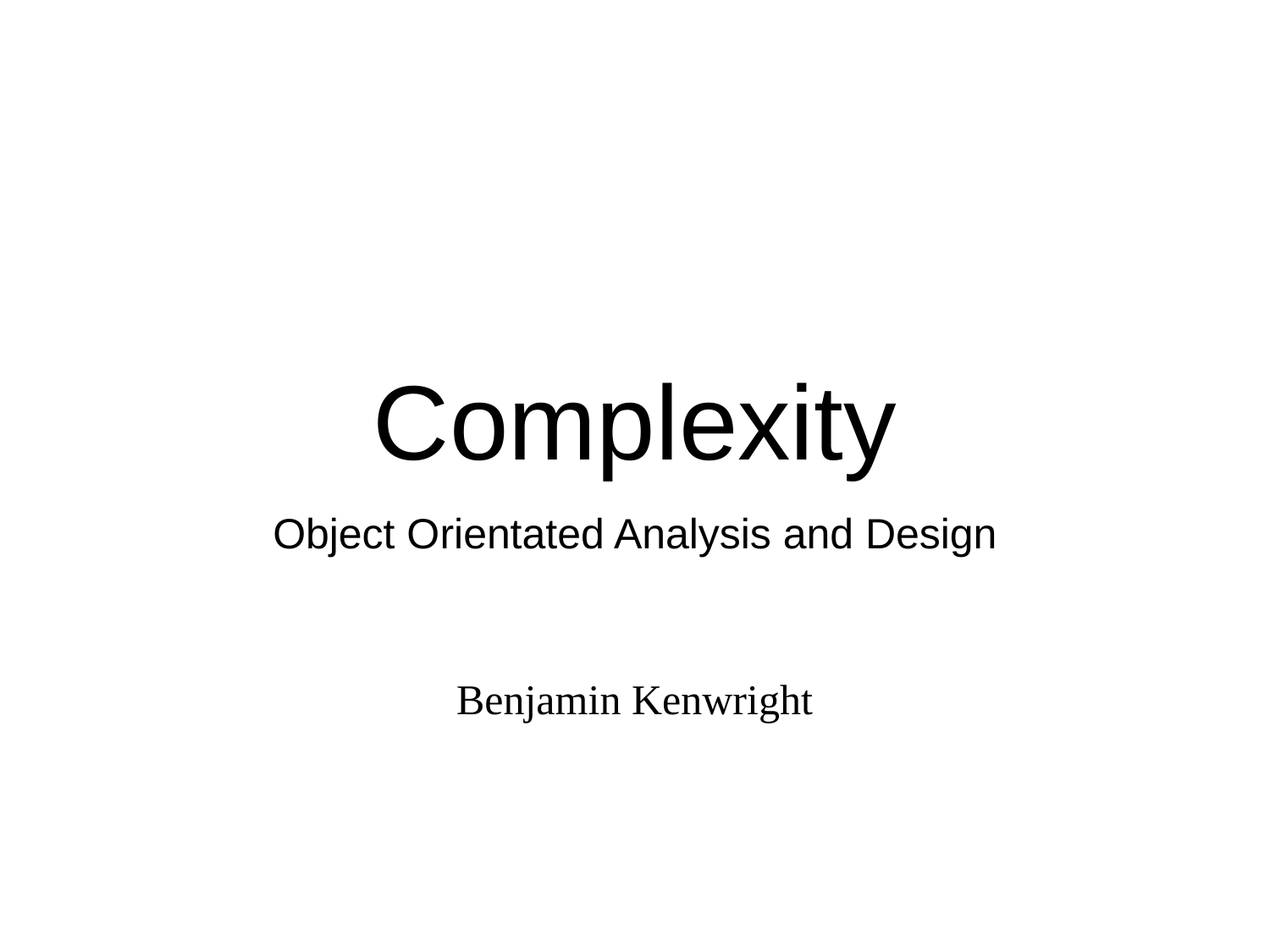

# Complexity
Object Orientated Analysis and Design
Benjamin Kenwright